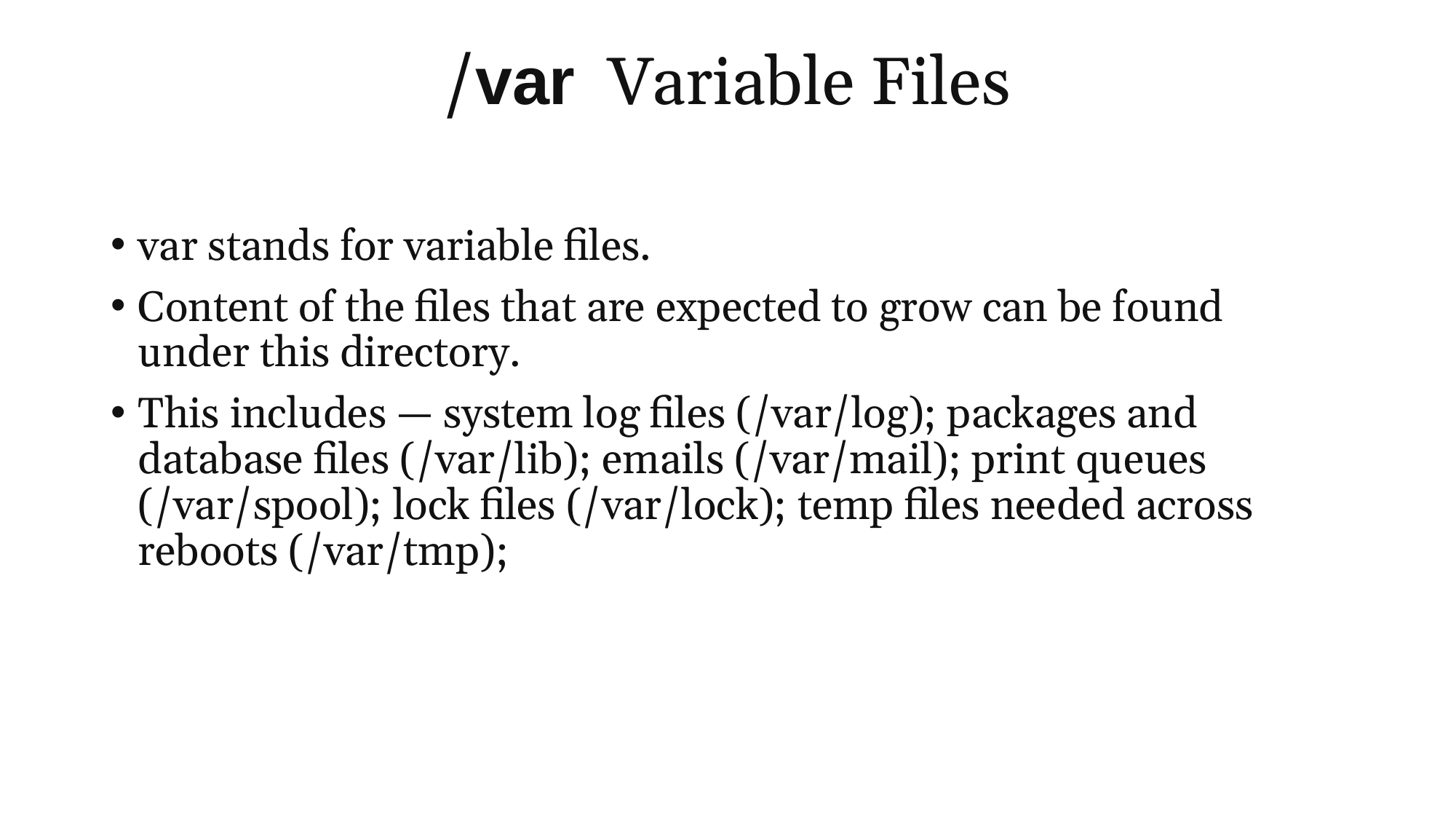

# /var  Variable Files
var stands for variable files.
Content of the files that are expected to grow can be found under this directory.
This includes — system log files (/var/log); packages and database files (/var/lib); emails (/var/mail); print queues (/var/spool); lock files (/var/lock); temp files needed across reboots (/var/tmp);